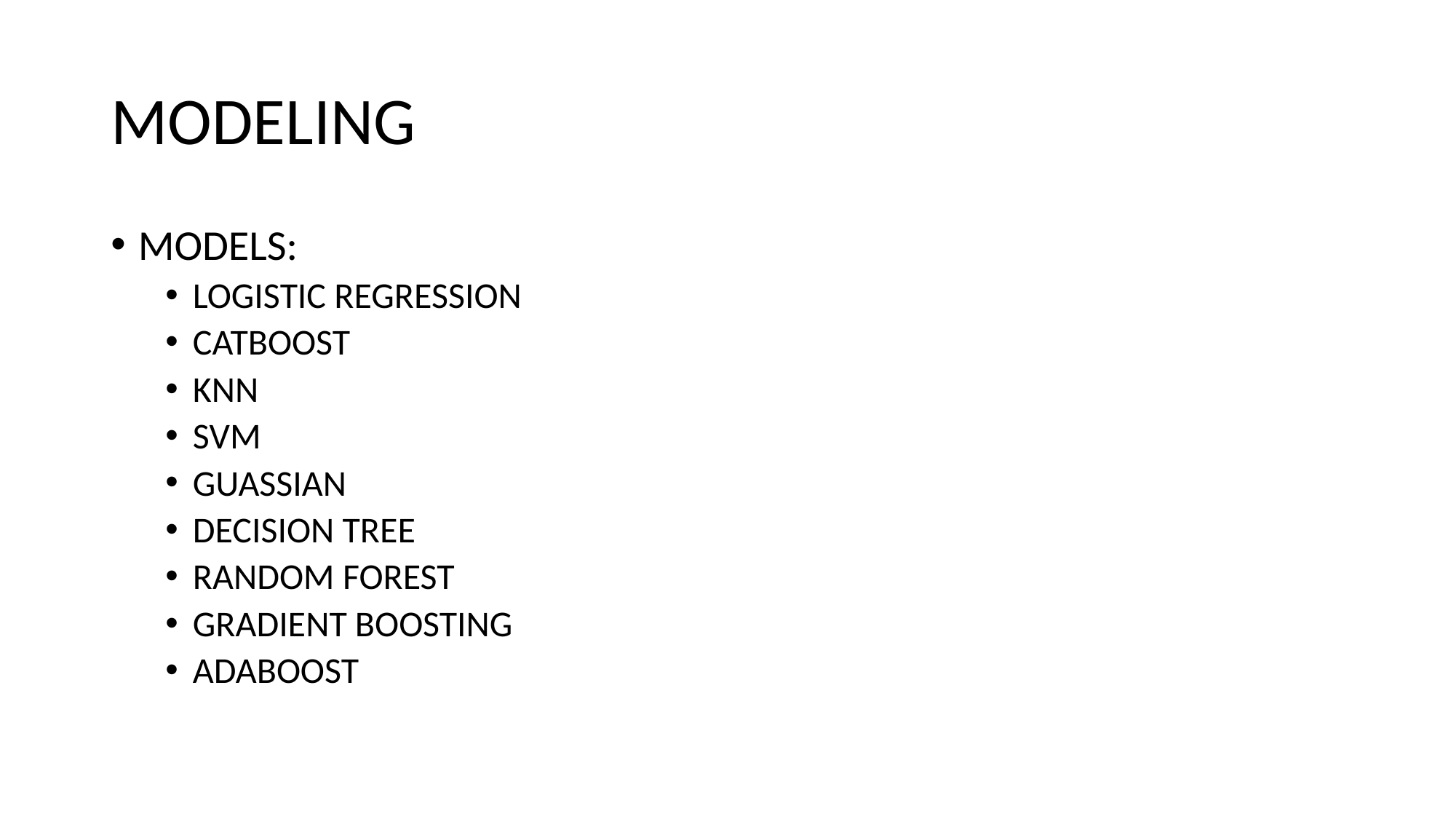

# MODELING
MODELS:
LOGISTIC REGRESSION
CATBOOST
KNN
SVM
GUASSIAN
DECISION TREE
RANDOM FOREST
GRADIENT BOOSTING
ADABOOST